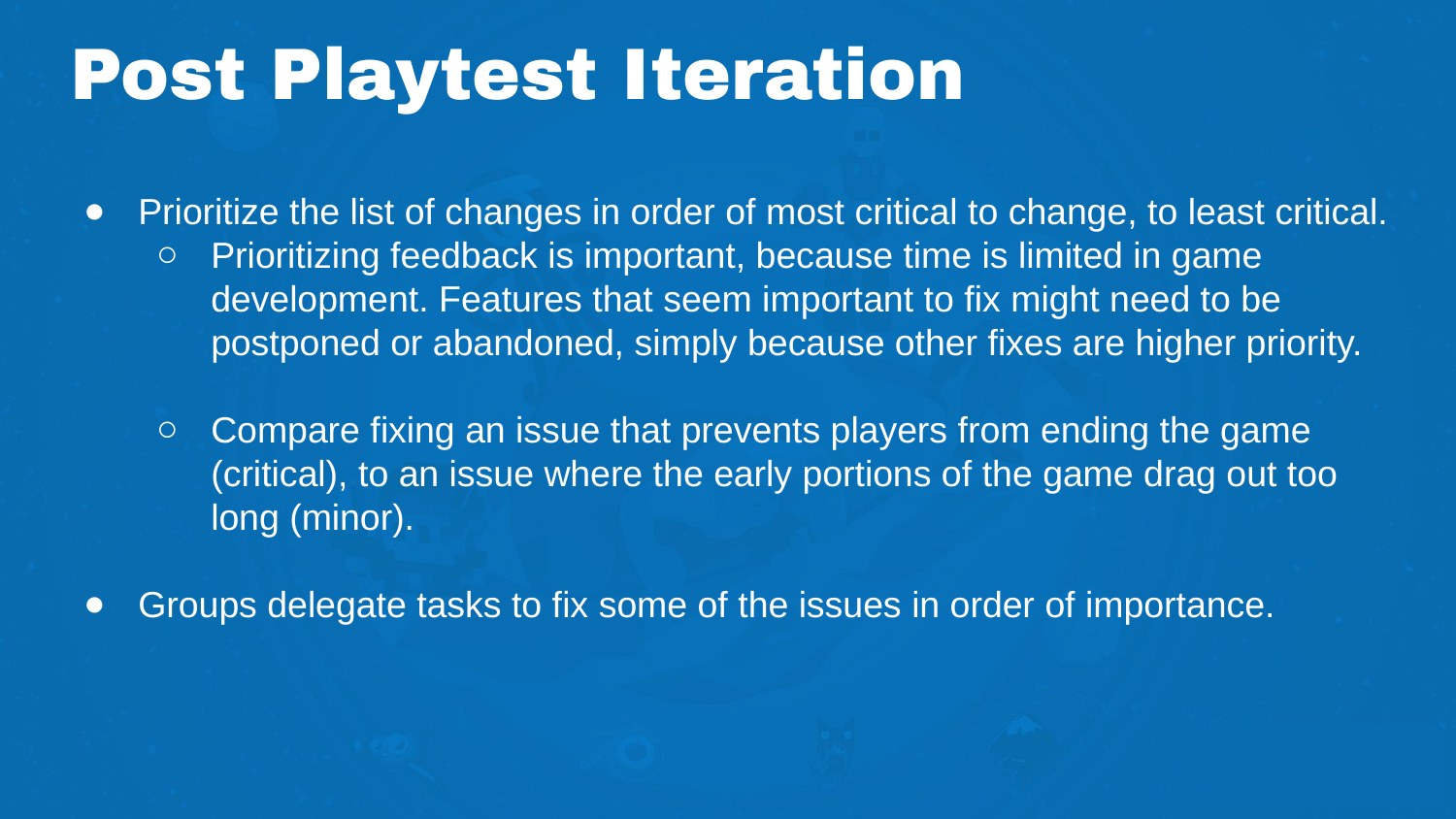

# Post Playtest Iteration
Prioritize the list of changes in order of most critical to change, to least critical.
Prioritizing feedback is important, because time is limited in game development. Features that seem important to fix might need to be postponed or abandoned, simply because other fixes are higher priority.

Compare fixing an issue that prevents players from ending the game (critical), to an issue where the early portions of the game drag out too long (minor).

Groups delegate tasks to fix some of the issues in order of importance.